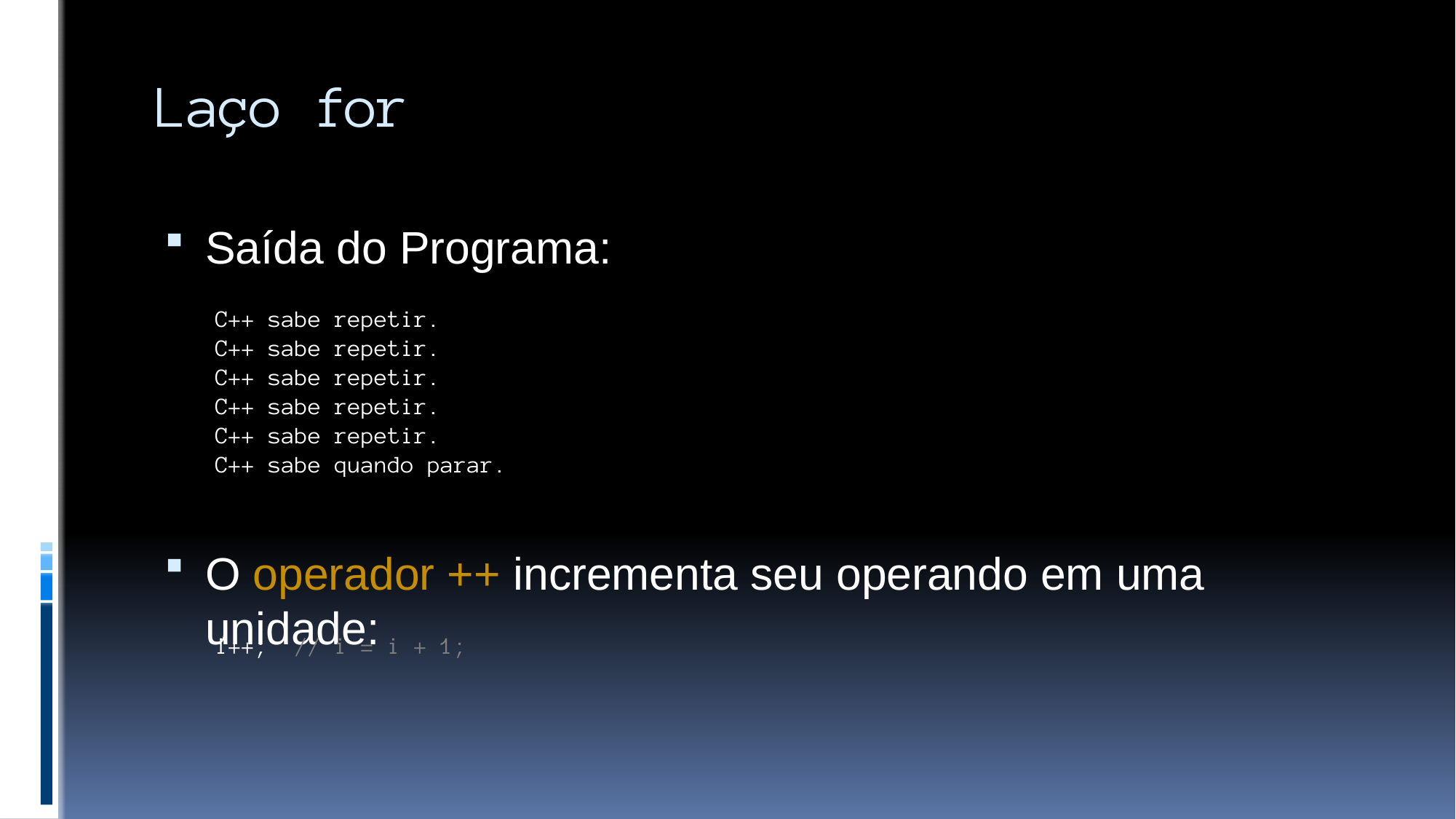

# Laço for
Saída do Programa:

O operador ++ incrementa seu operando em uma unidade:

C++ sabe repetir.
C++ sabe repetir.
C++ sabe repetir.
C++ sabe repetir.
C++ sabe repetir.
C++ sabe quando parar.
i++;  // i = i + 1;